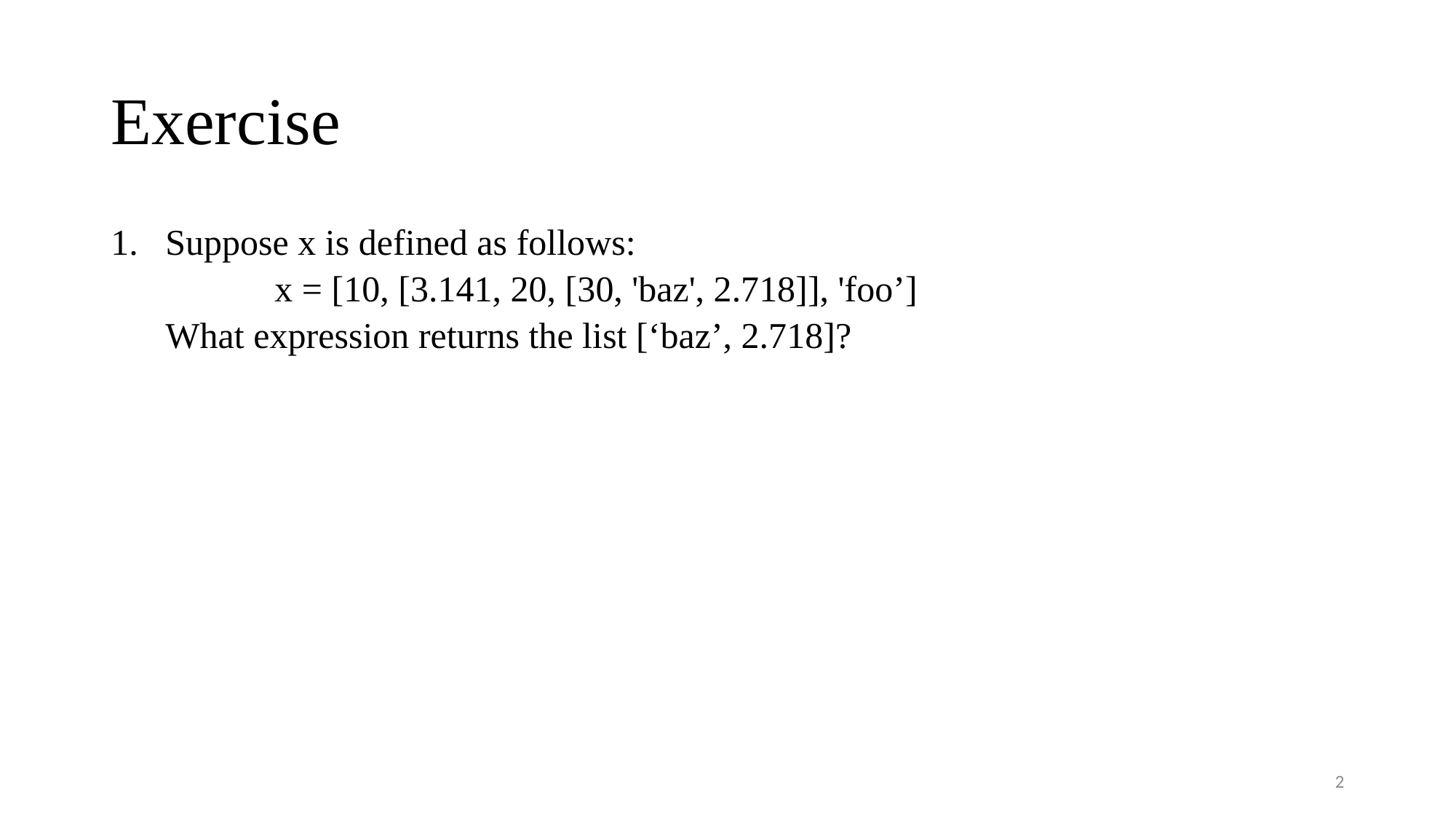

# Exercise
Suppose x is defined as follows:
	x = [10, [3.141, 20, [30, 'baz', 2.718]], 'foo’]
What expression returns the list [‘baz’, 2.718]?

2